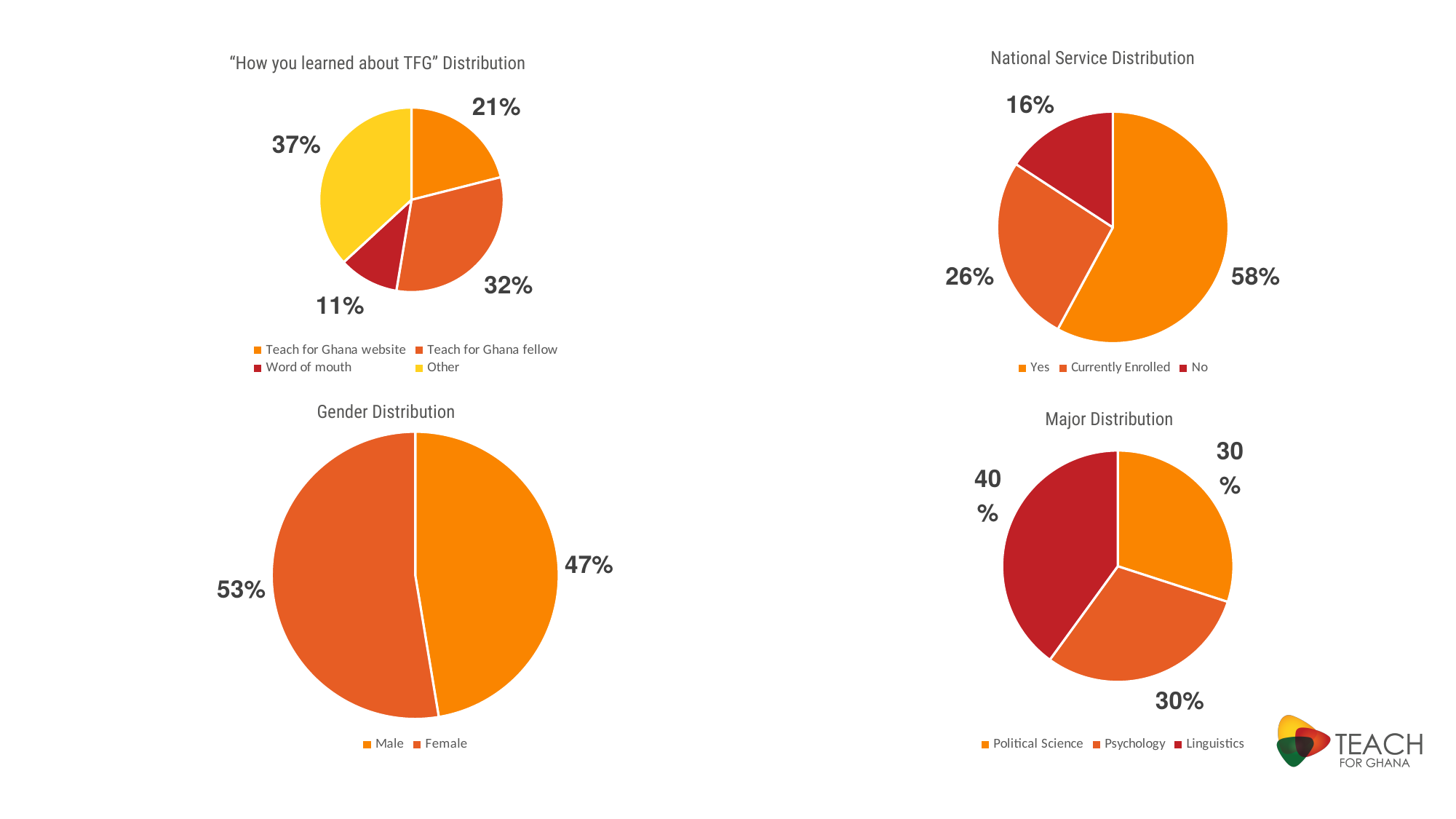

National Service Distribution

### Chart

| Category |  |
|---|---|
| Yes | 11.0 |
| Currently Enrolled | 5.0 |
| No | 3.0 |
“How you learned about TFG” Distribution

### Chart

| Category |  |
|---|---|
| Teach for Ghana website | 4.0 |
| Teach for Ghana fellow | 6.0 |
| Word of mouth | 2.0 |
| Other | 7.0 |

### Chart

| Category |
|---|
Gender Distribution

### Chart

| Category |  |
|---|---|
| Male | 9.0 |
| Female | 10.0 |
Major Distribution

### Chart

| Category |  |
|---|---|
| Political Science | 3.0 |
| Psychology | 3.0 |
| Linguistics | 4.0 |